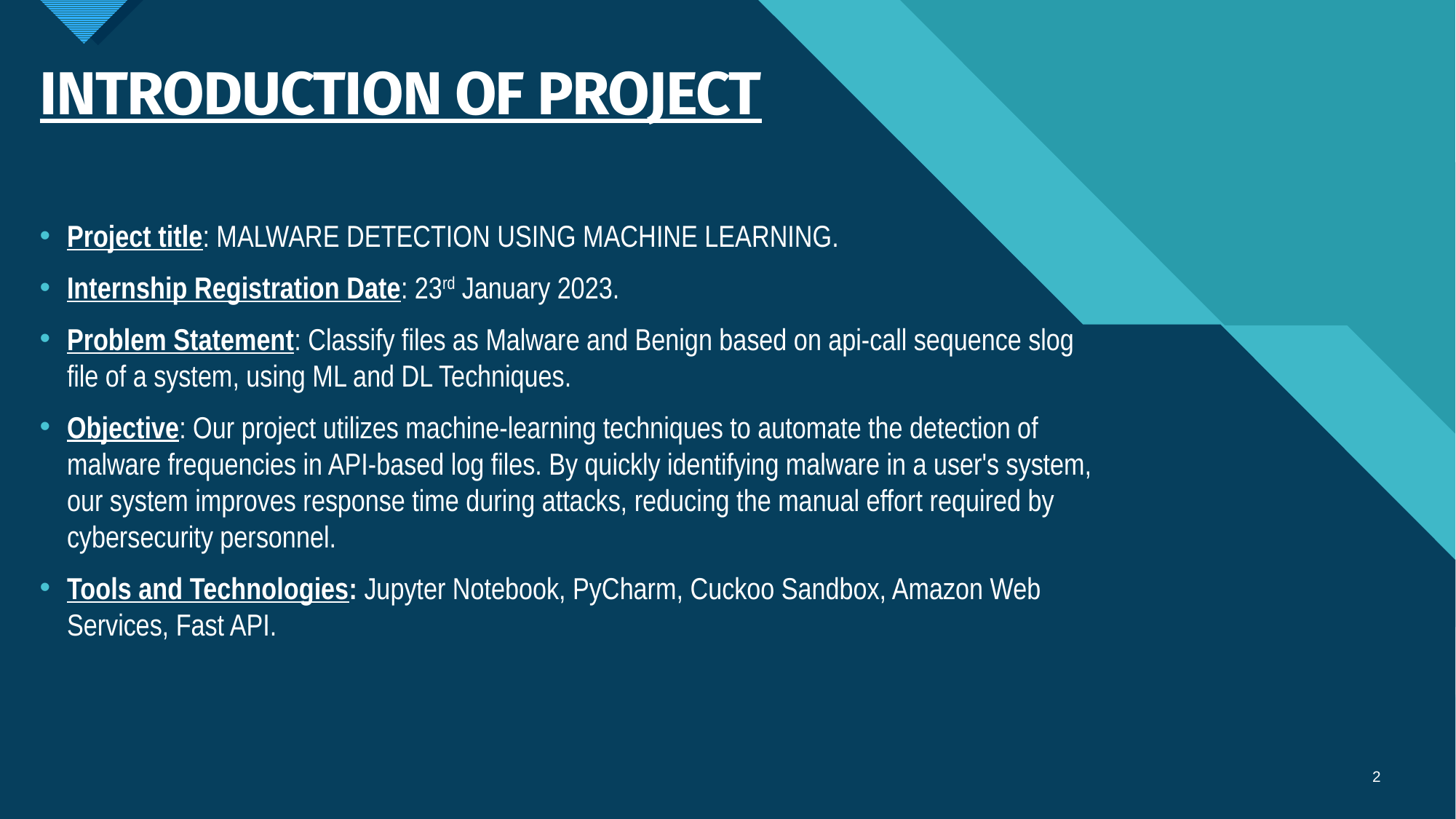

# INTRODUCTION OF PROJECT
Project title: MALWARE DETECTION USING MACHINE LEARNING.
Internship Registration Date: 23rd January 2023.
Problem Statement: Classify files as Malware and Benign based on api-call sequence slog file of a system, using ML and DL Techniques.
Objective: Our project utilizes machine-learning techniques to automate the detection of malware frequencies in API-based log files. By quickly identifying malware in a user's system, our system improves response time during attacks, reducing the manual effort required by cybersecurity personnel.
Tools and Technologies: Jupyter Notebook, PyCharm, Cuckoo Sandbox, Amazon Web Services, Fast API.
2